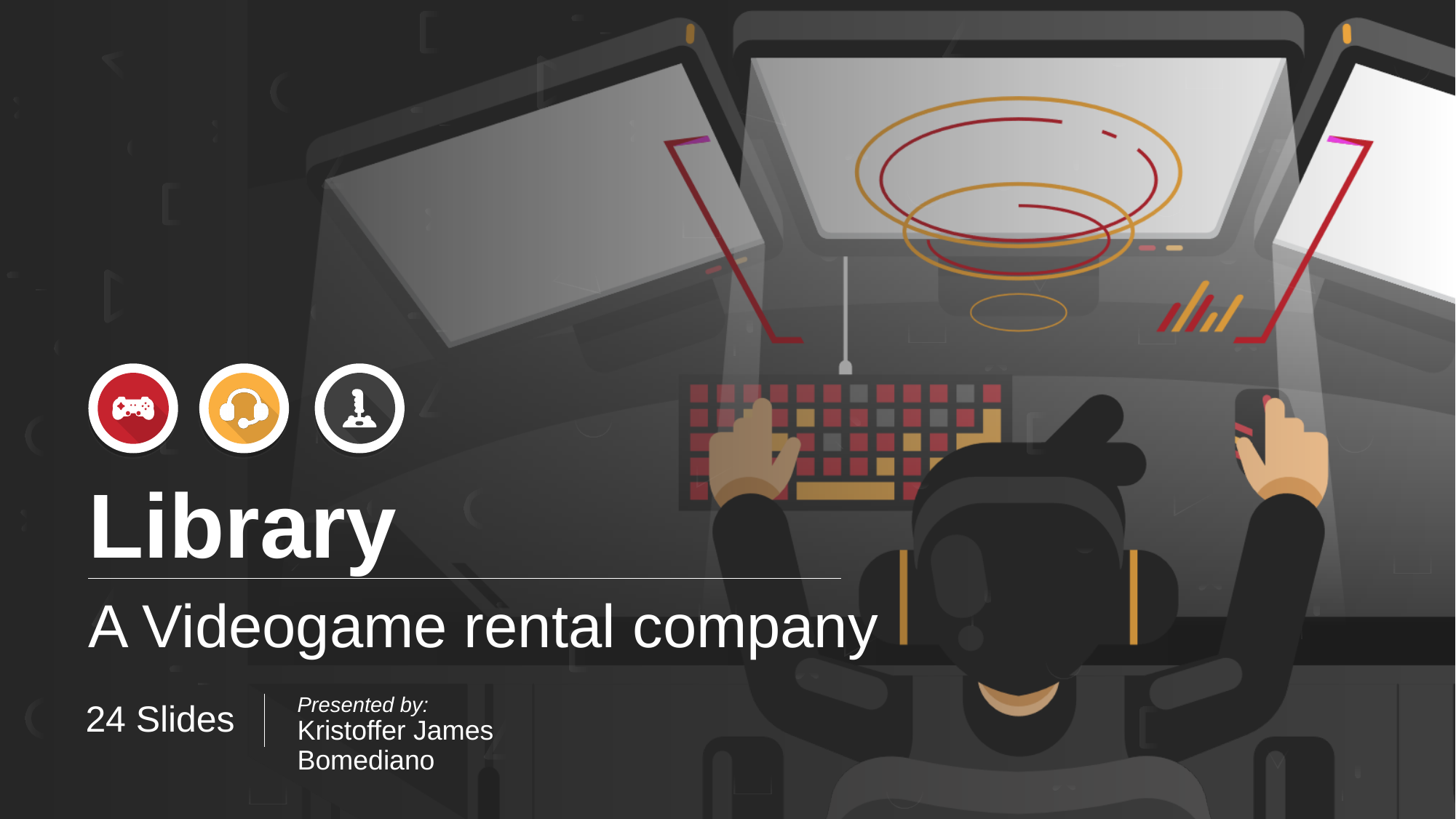

# Library
A Videogame rental company
Presented by:
Kristoffer James Bomediano